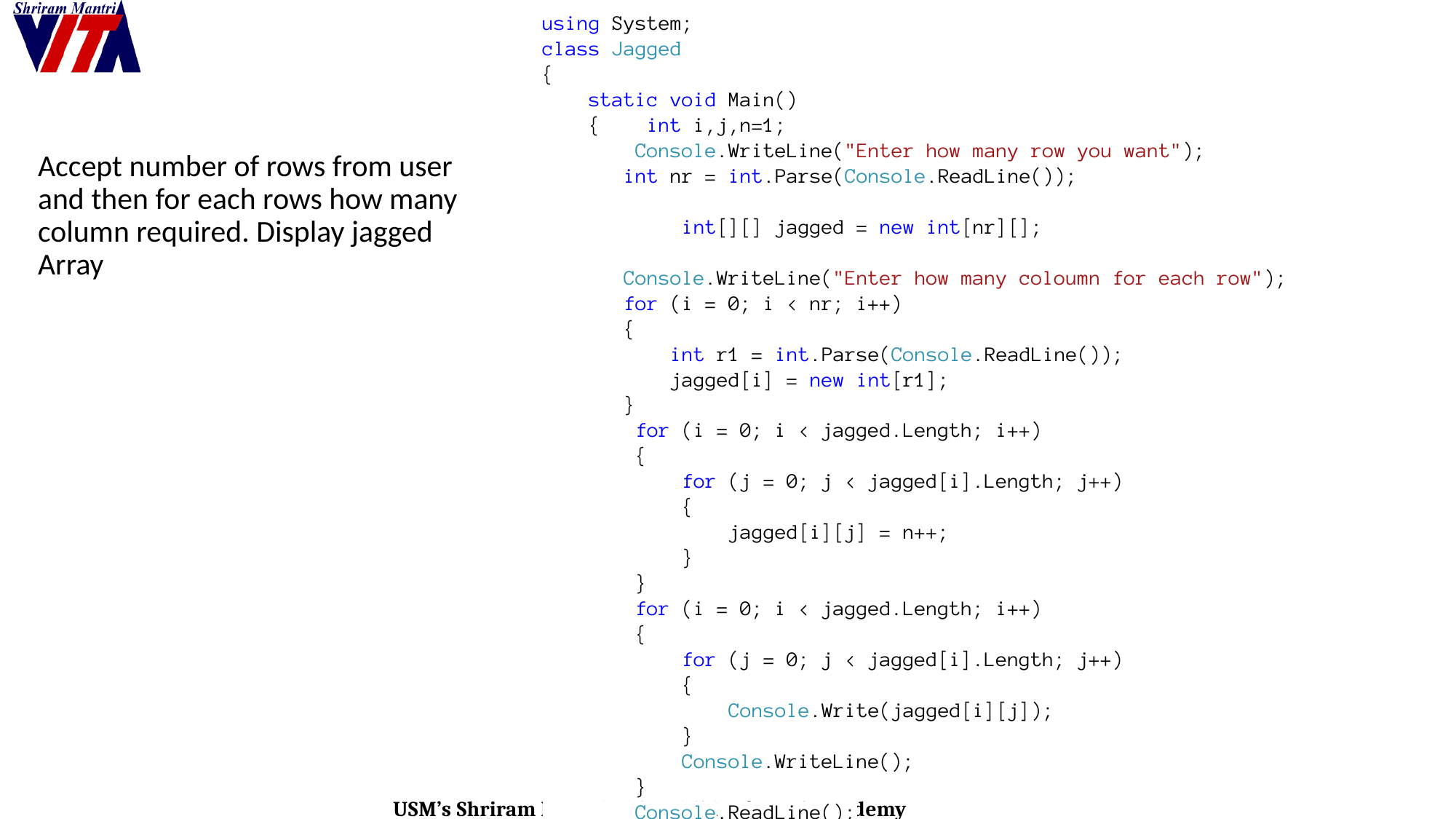

# Accept number of rows from user and then for each rows how many column required. Display jagged Array
using System;
class Jagged
{
    static void Main()
    {    int i,j,n=1;
        Console.WriteLine("Enter how many row you want");
       int nr = int.Parse(Console.ReadLine());

            int[][] jagged = new int[nr][];

       Console.WriteLine("Enter how many coloumn for each row");
       for (i = 0; i < nr; i++)
       {
           int r1 = int.Parse(Console.ReadLine());
           jagged[i] = new int[r1];
       }
        for (i = 0; i < jagged.Length; i++)
        {
            for (j = 0; j < jagged[i].Length; j++)
            {
                jagged[i][j] = n++;
            }
        }
        for (i = 0; i < jagged.Length; i++)
        {
            for (j = 0; j < jagged[i].Length; j++)
            {
                Console.Write(jagged[i][j]);
            }
            Console.WriteLine();
        }
        Console.ReadLine();
    }
}